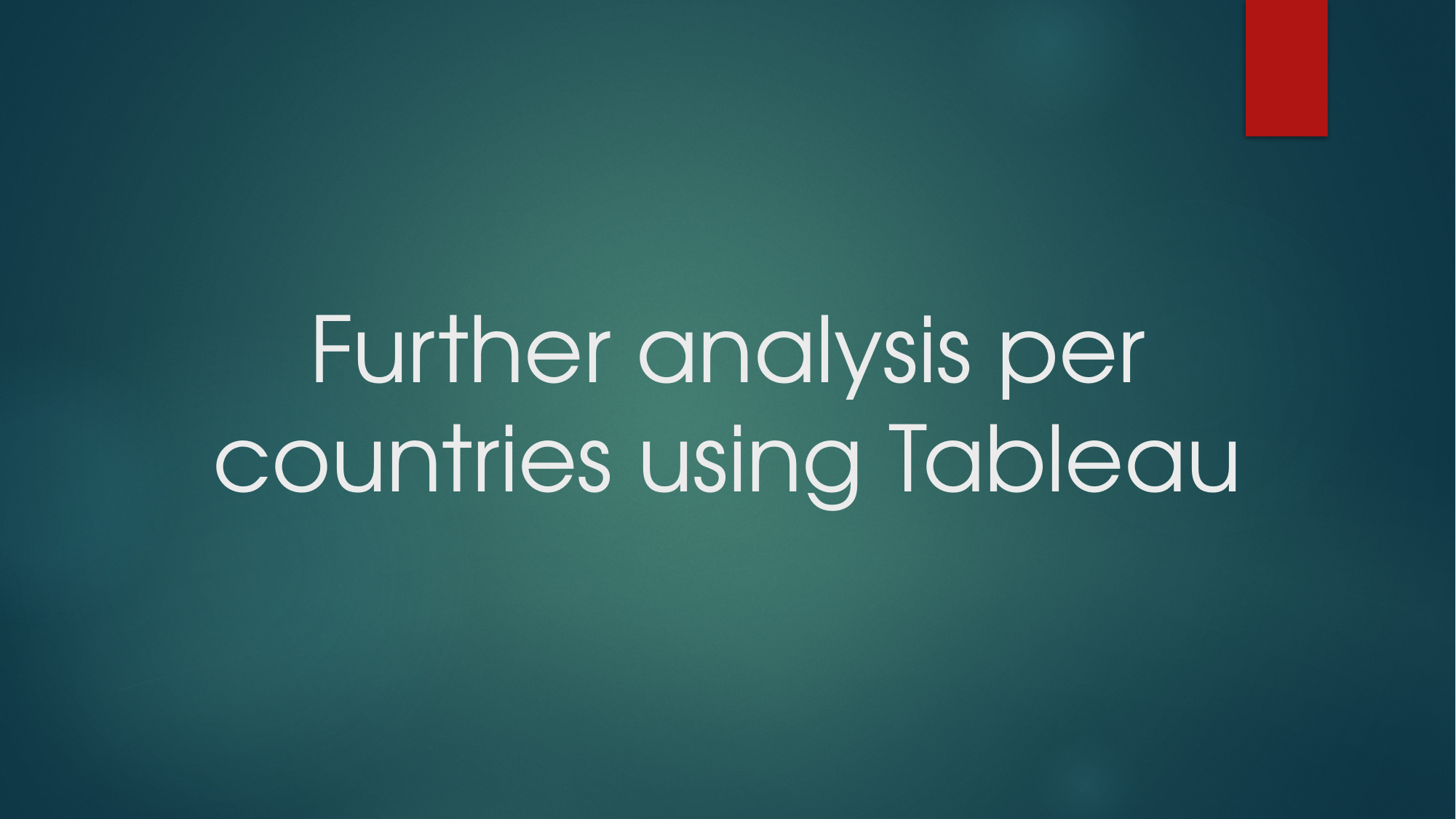

# Further analysis per countries using Tableau